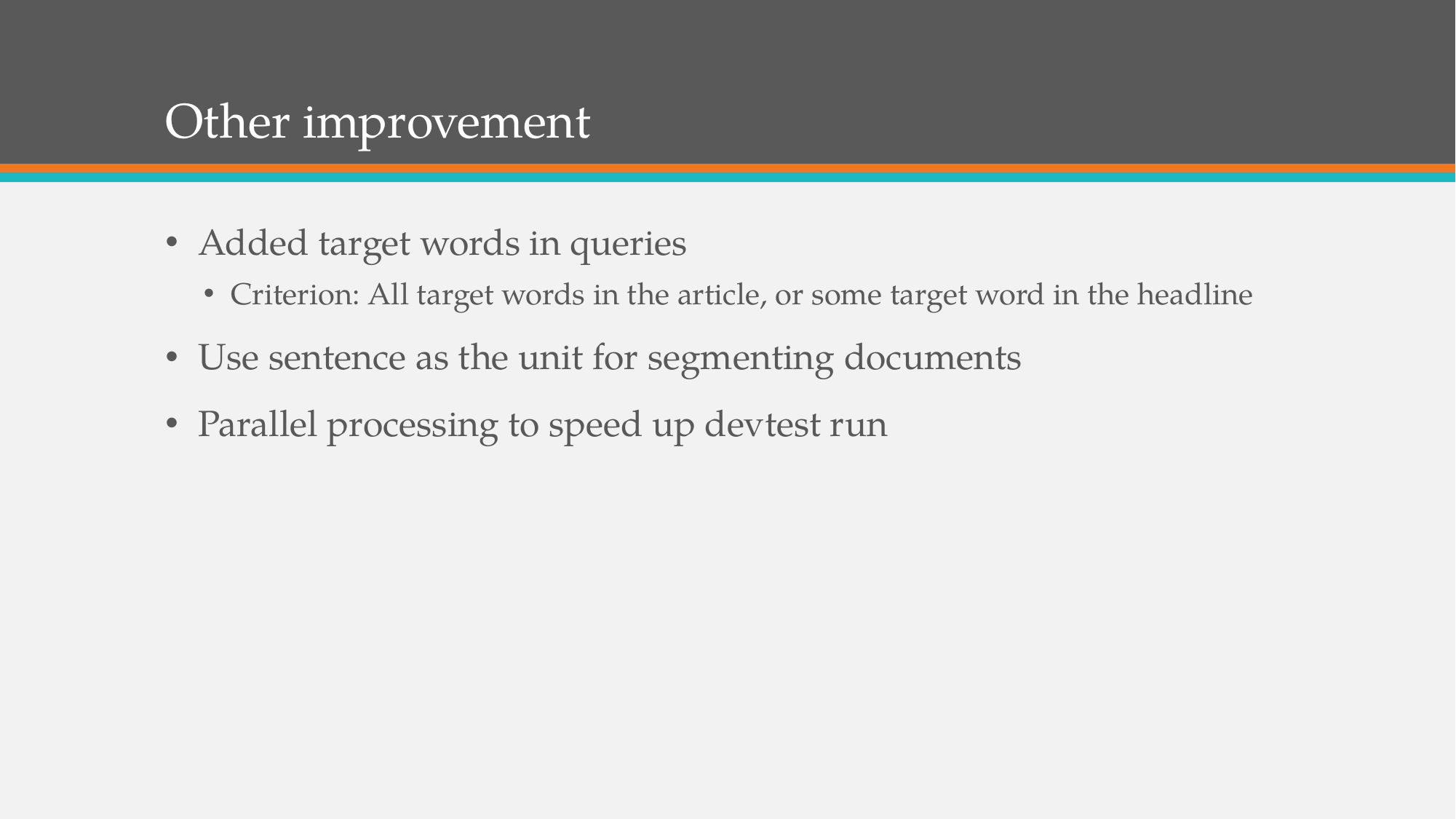

# Other improvement
Added target words in queries
Criterion: All target words in the article, or some target word in the headline
Use sentence as the unit for segmenting documents
Parallel processing to speed up devtest run